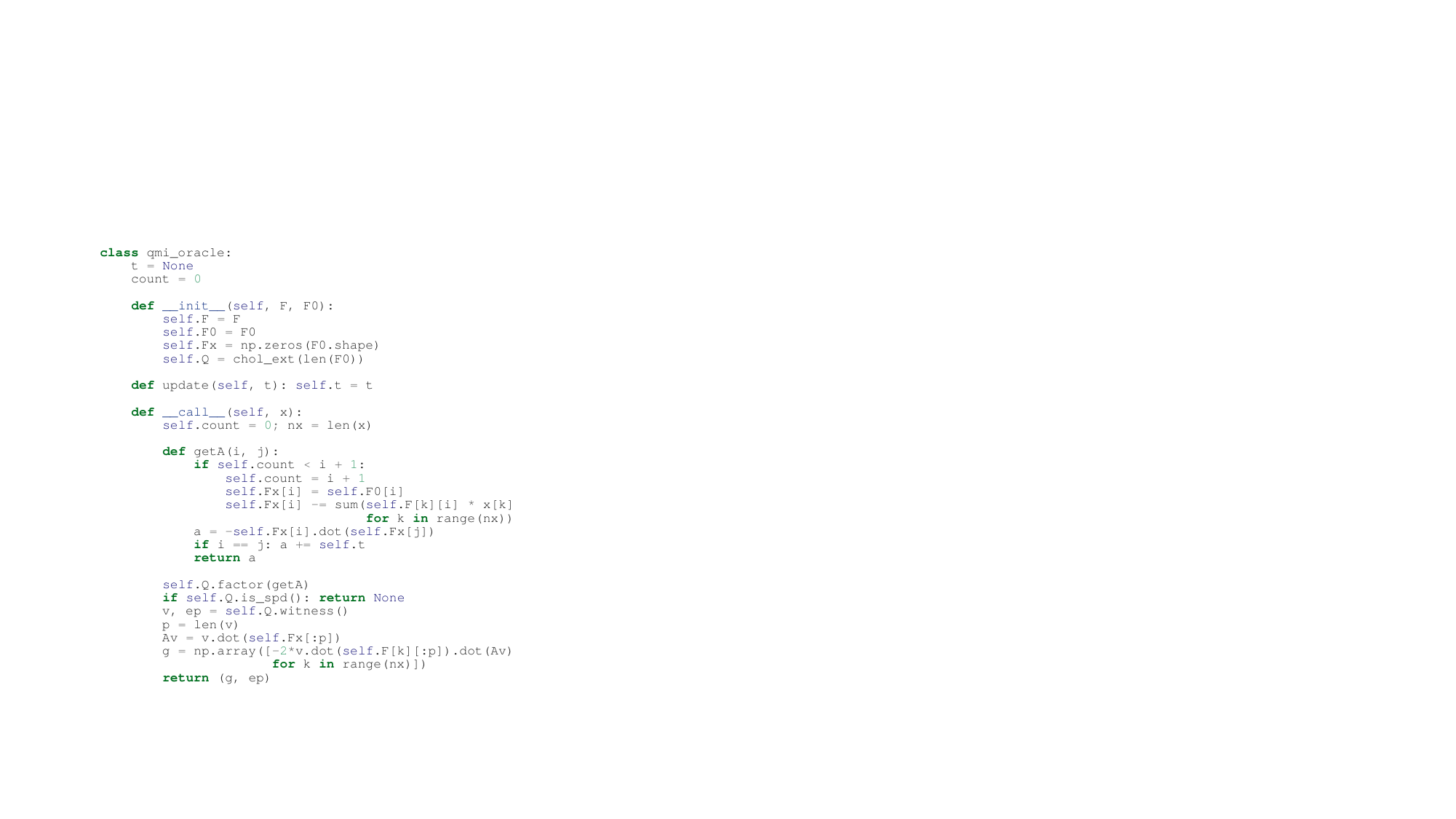

class qmi_oracle:
    t = None
    count = 0
    def __init__(self, F, F0):
        self.F = F
        self.F0 = F0
        self.Fx = np.zeros(F0.shape)
        self.Q = chol_ext(len(F0))
    def update(self, t): self.t = t
    def __call__(self, x):
        self.count = 0; nx = len(x)
        def getA(i, j):
            if self.count < i + 1:
                self.count = i + 1
                self.Fx[i] = self.F0[i]
                self.Fx[i] -= sum(self.F[k][i] * x[k]
                                  for k in range(nx))
            a = -self.Fx[i].dot(self.Fx[j])
            if i == j: a += self.t
            return a
        self.Q.factor(getA)
        if self.Q.is_spd(): return None
        v, ep = self.Q.witness()
        p = len(v)
        Av = v.dot(self.Fx[:p])
        g = np.array([-2*v.dot(self.F[k][:p]).dot(Av)
                      for k in range(nx)])
        return (g, ep)